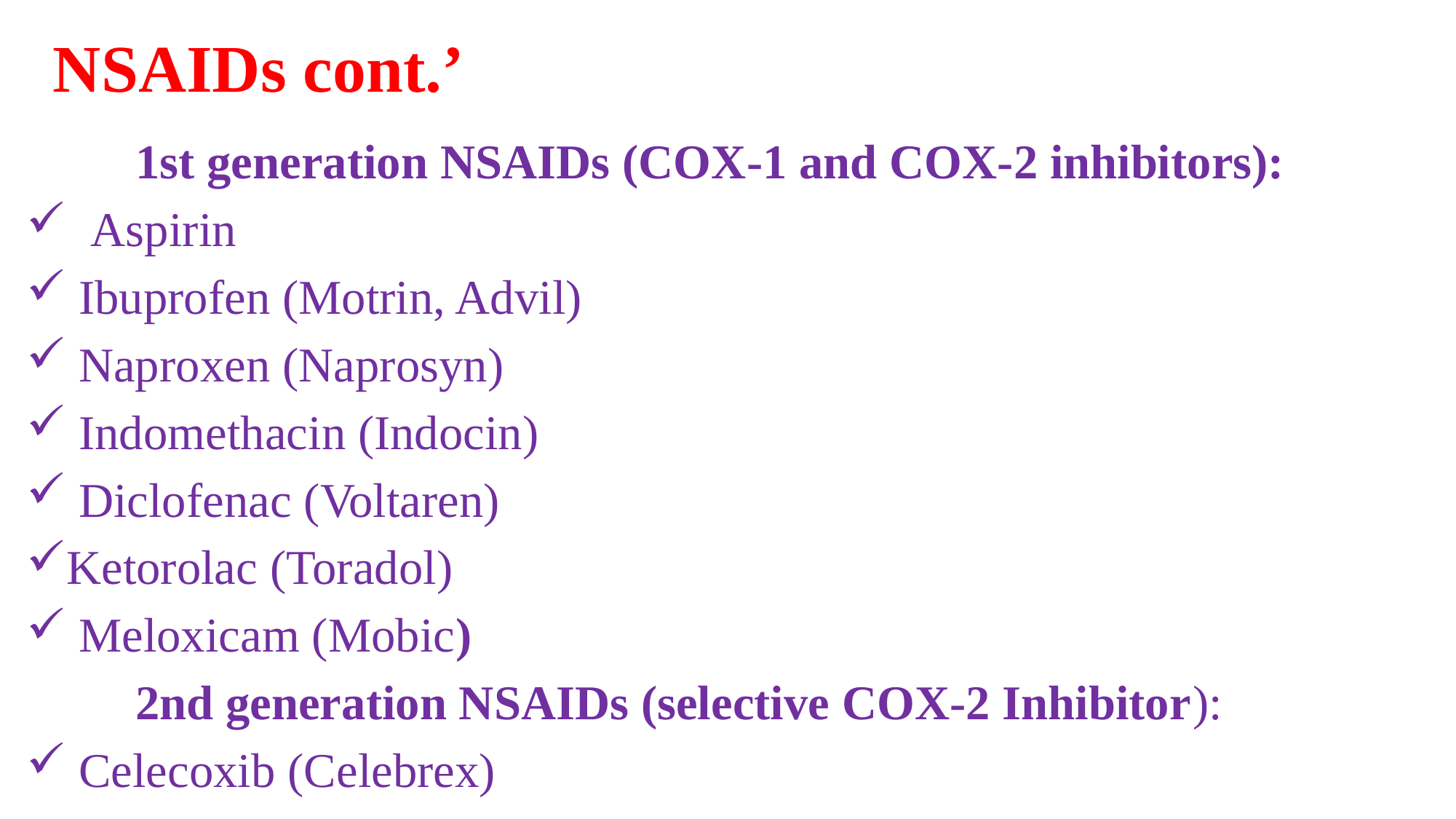

# NSAIDs cont.’
	1st generation NSAIDs (COX-1 and COX-2 inhibitors):
  Aspirin
 Ibuprofen (Motrin, Advil)
 Naproxen (Naprosyn)
 Indomethacin (Indocin)
 Diclofenac (Voltaren)
Ketorolac (Toradol)
 Meloxicam (Mobic)
	2nd generation NSAIDs (selective COX-2 Inhibitor):
 Celecoxib (Celebrex)